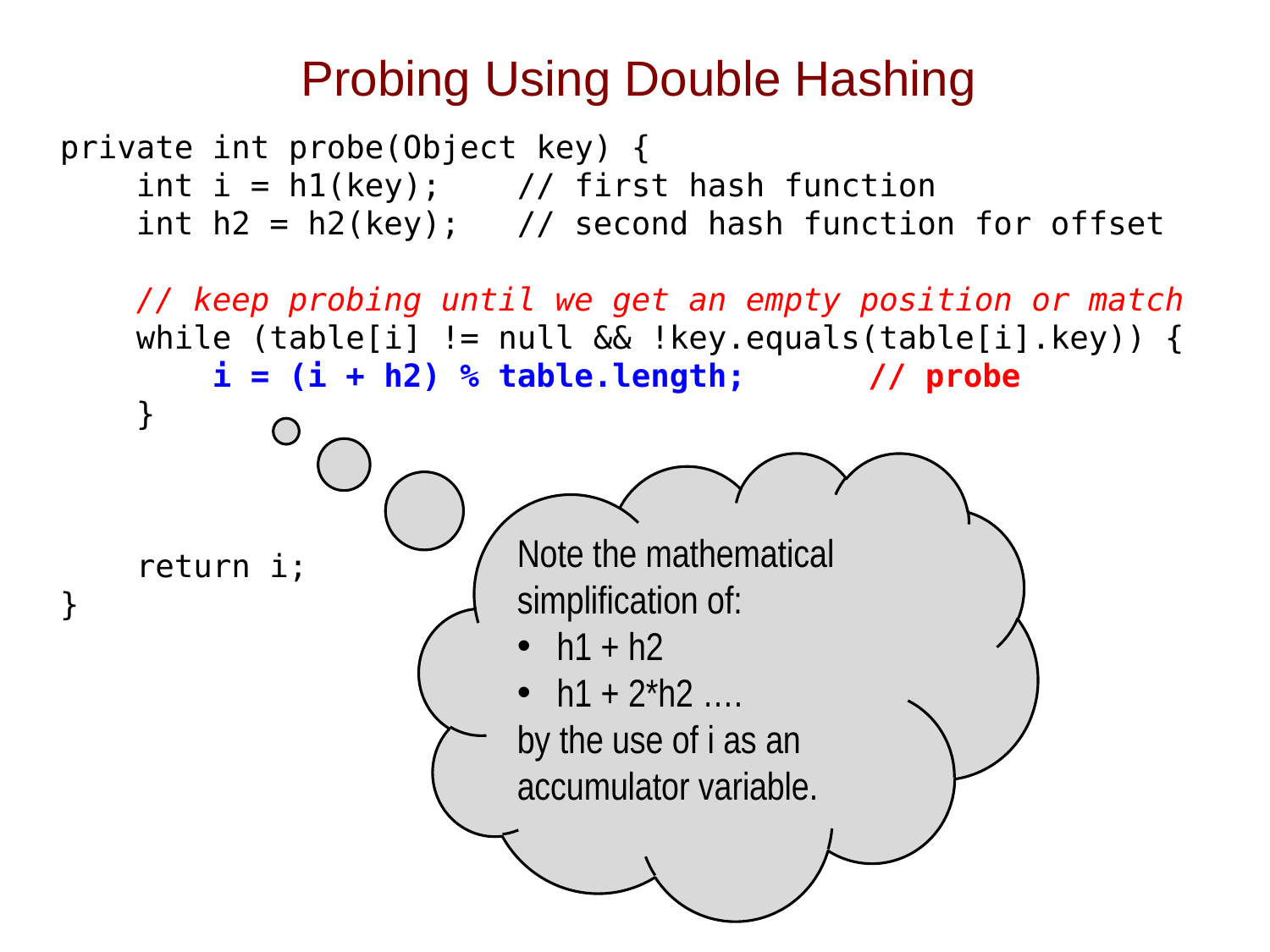

# Probing Using Double Hashing
private int probe(Object key) {
    int i = h1(key);    // first hash function
    int h2 = h2(key);   // second hash function for offset

    // keep probing until we get an empty position or match
    while (table[i] != null && !key.equals(table[i].key)) {
        i = (i + h2) % table.length;	// probe
    }

    return i;
}

Note the mathematical simplification of:
h1 + h2
h1 + 2*h2 ….
by the use of i as an accumulator variable.